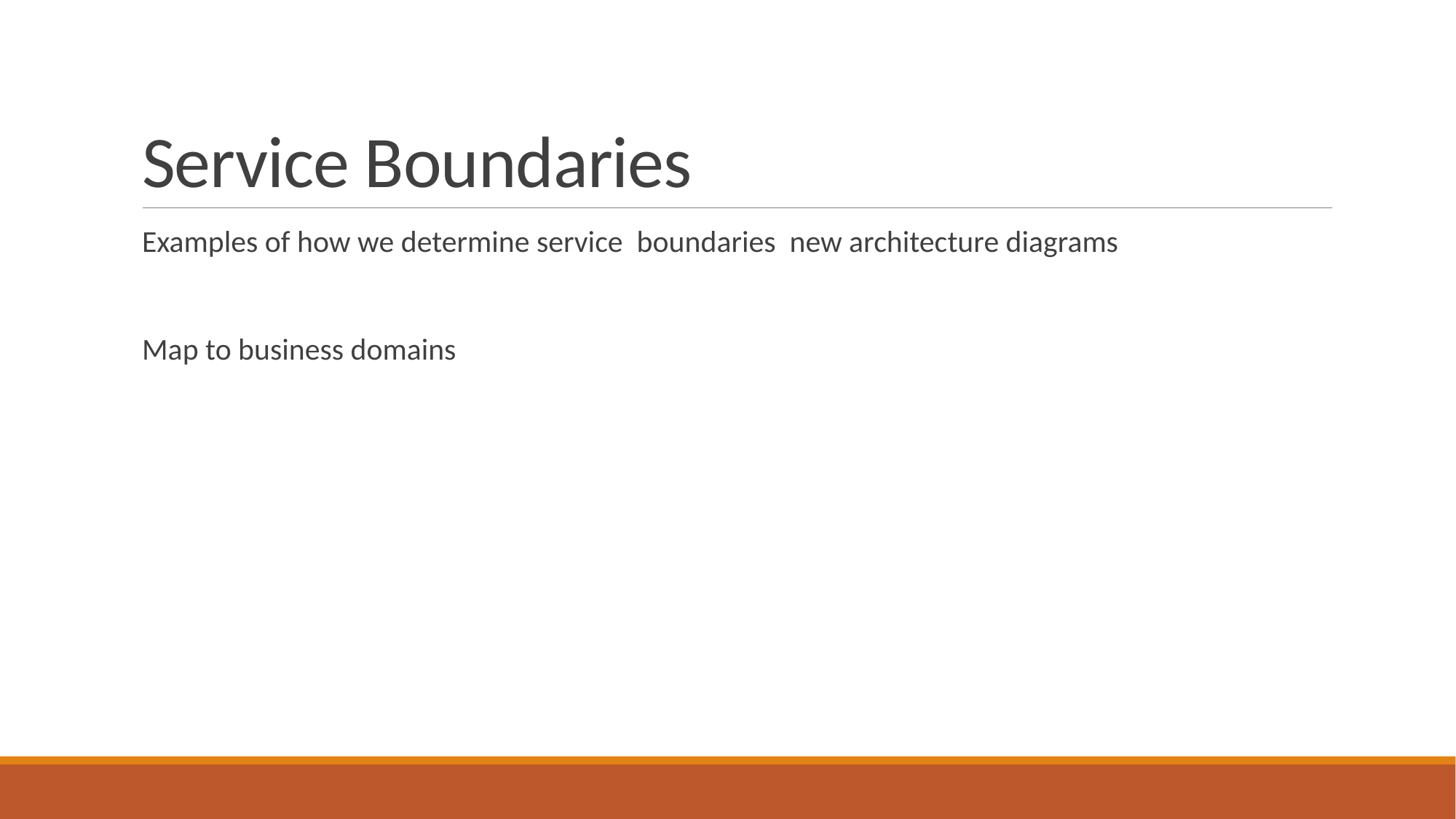

# Service Boundaries
Examples of how we determine service  boundaries  new architecture diagrams

Map to business domains